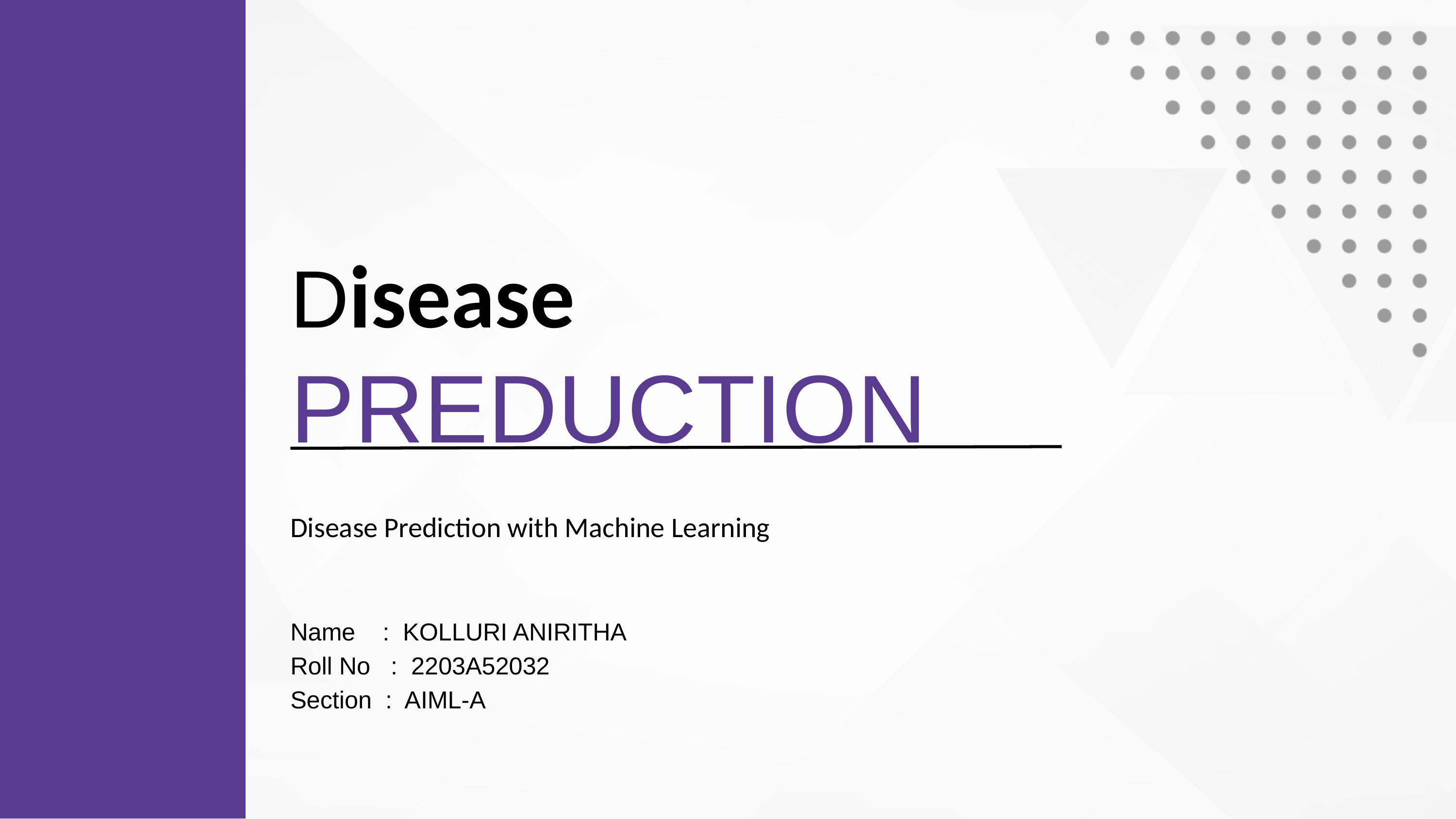

Disease
PREDUCTION

Disease Prediction with Machine Learning

Name    :  KOLLURI ANIRITHA
Roll No   :  2203A52032
Section  :  AIML-A